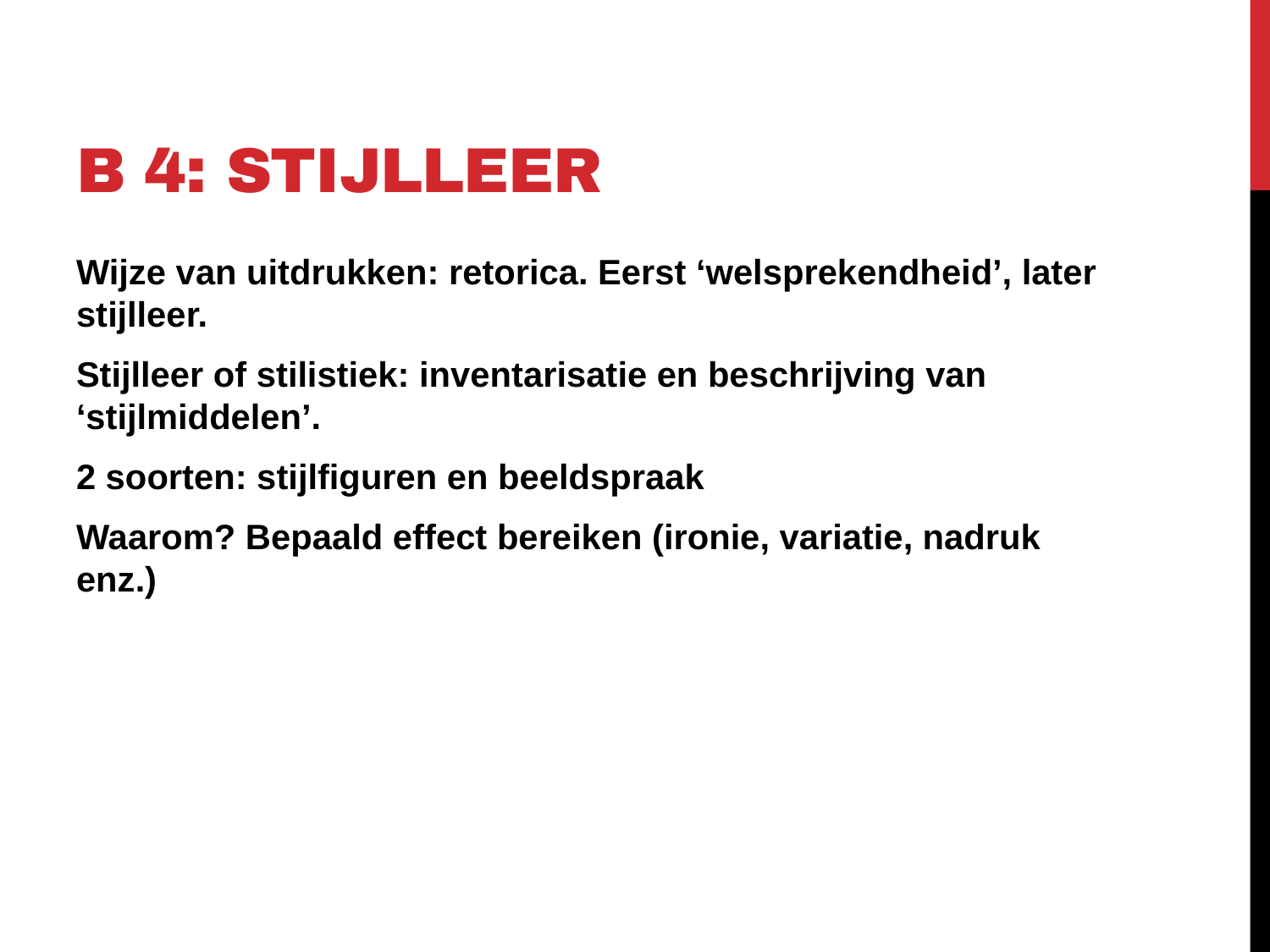

# B 4: Stijlleer
Wijze van uitdrukken: retorica. Eerst ‘welsprekendheid’, later stijlleer.
Stijlleer of stilistiek: inventarisatie en beschrijving van ‘stijlmiddelen’.
2 soorten: stijlfiguren en beeldspraak
Waarom? Bepaald effect bereiken (ironie, variatie, nadruk enz.)